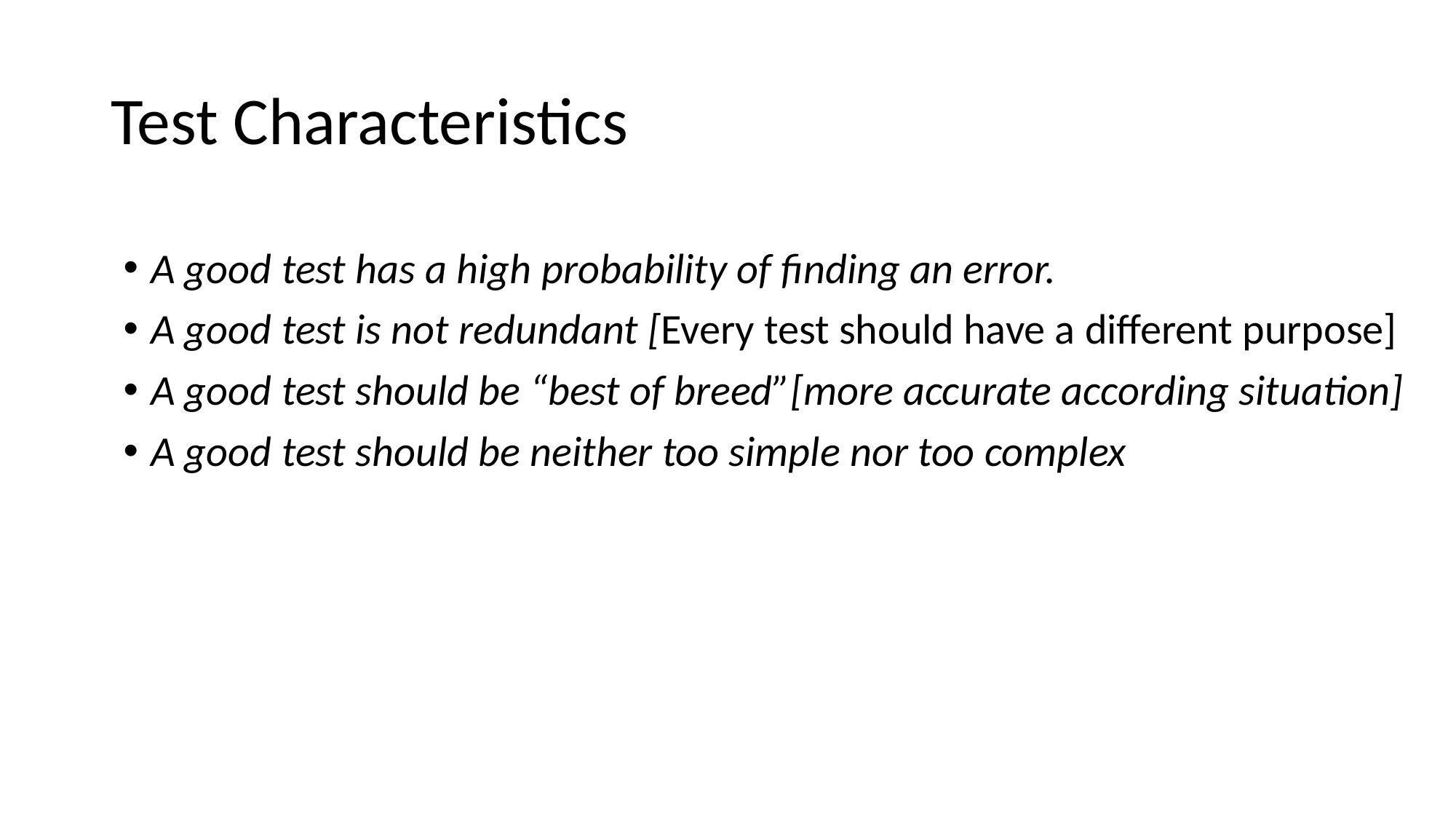

# Test Characteristics
A good test has a high probability of finding an error.
A good test is not redundant [Every test should have a different purpose]
A good test should be “best of breed”[more accurate according situation]
A good test should be neither too simple nor too complex